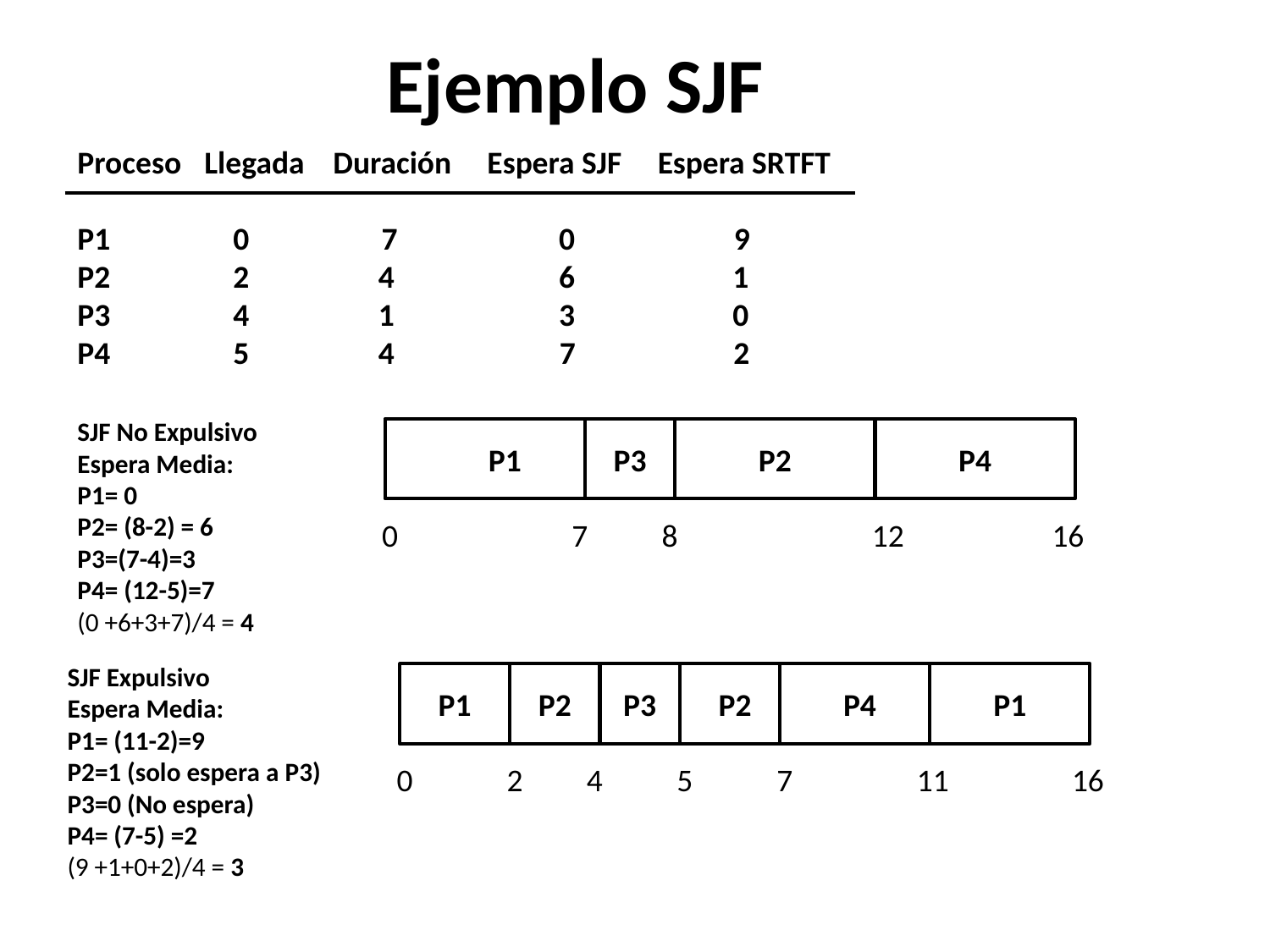

# Ejemplo SJF
Proceso	Llegada    Duración     Espera SJF     Espera SRTFT

P1	    0	       7	              0		   9
P2	    2                  4	              6                      1
P3	    4                  1	              3                      0
P4 	    5                  4                       7                      2
SJF No Expulsivo
Espera Media:
P1= 0
P2= (8-2) = 6
P3=(7-4)=3
P4= (12-5)=7
(0 +6+3+7)/4 = 4
P1
P3
P2
P4
  0
  7
  8
  12
  16
SJF Expulsivo
Espera Media:
P1= (11-2)=9
P2=1 (solo espera a P3)
P3=0 (No espera)
P4= (7-5) =2
(9 +1+0+2)/4 = 3
P1
P2
P3
P2
P4
P1
  0
  2
  4
  5
  7
  11
  16